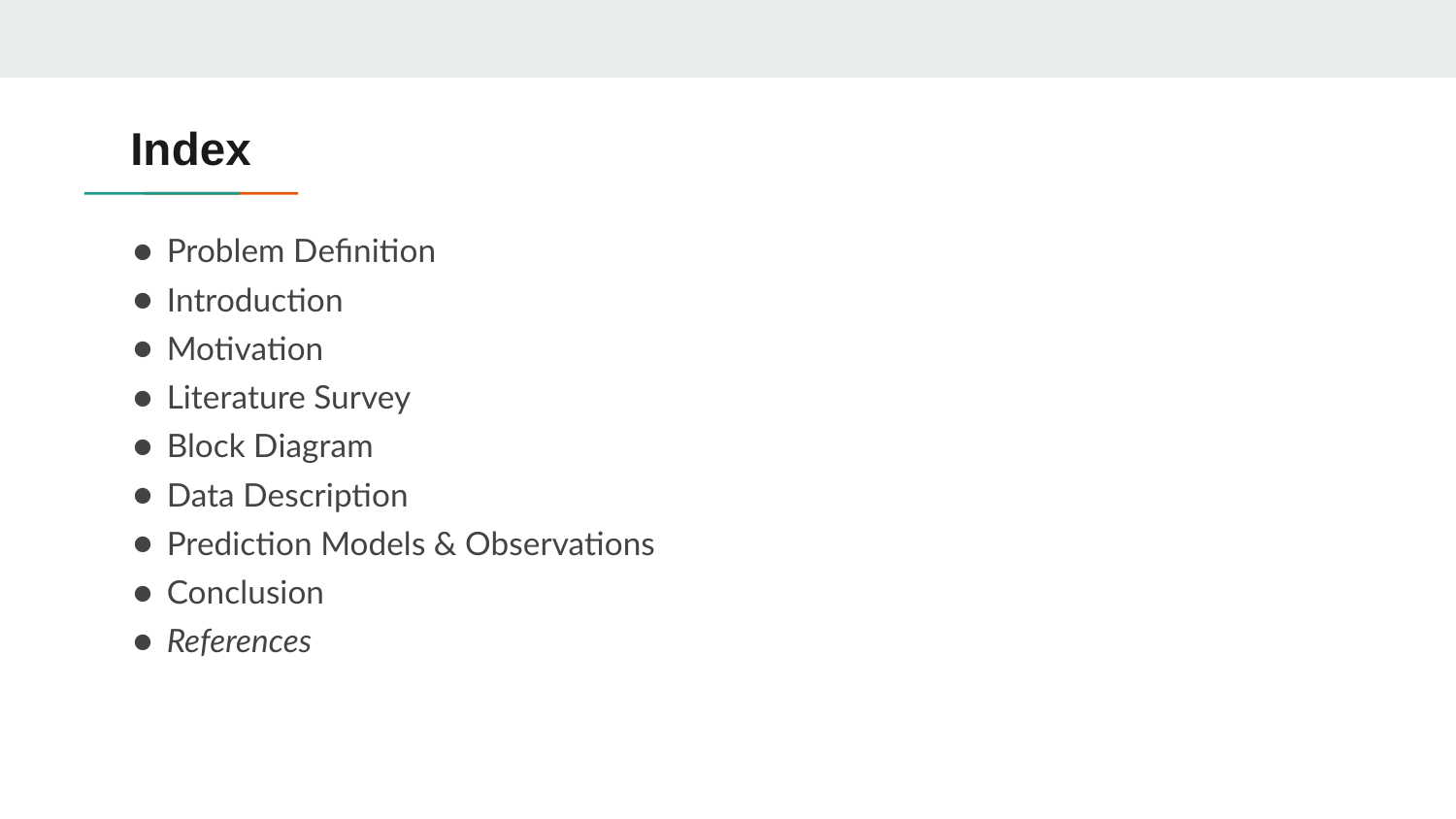

# Index
Problem Definition
Introduction
Motivation
Literature Survey
Block Diagram
Data Description
Prediction Models & Observations
Conclusion
References